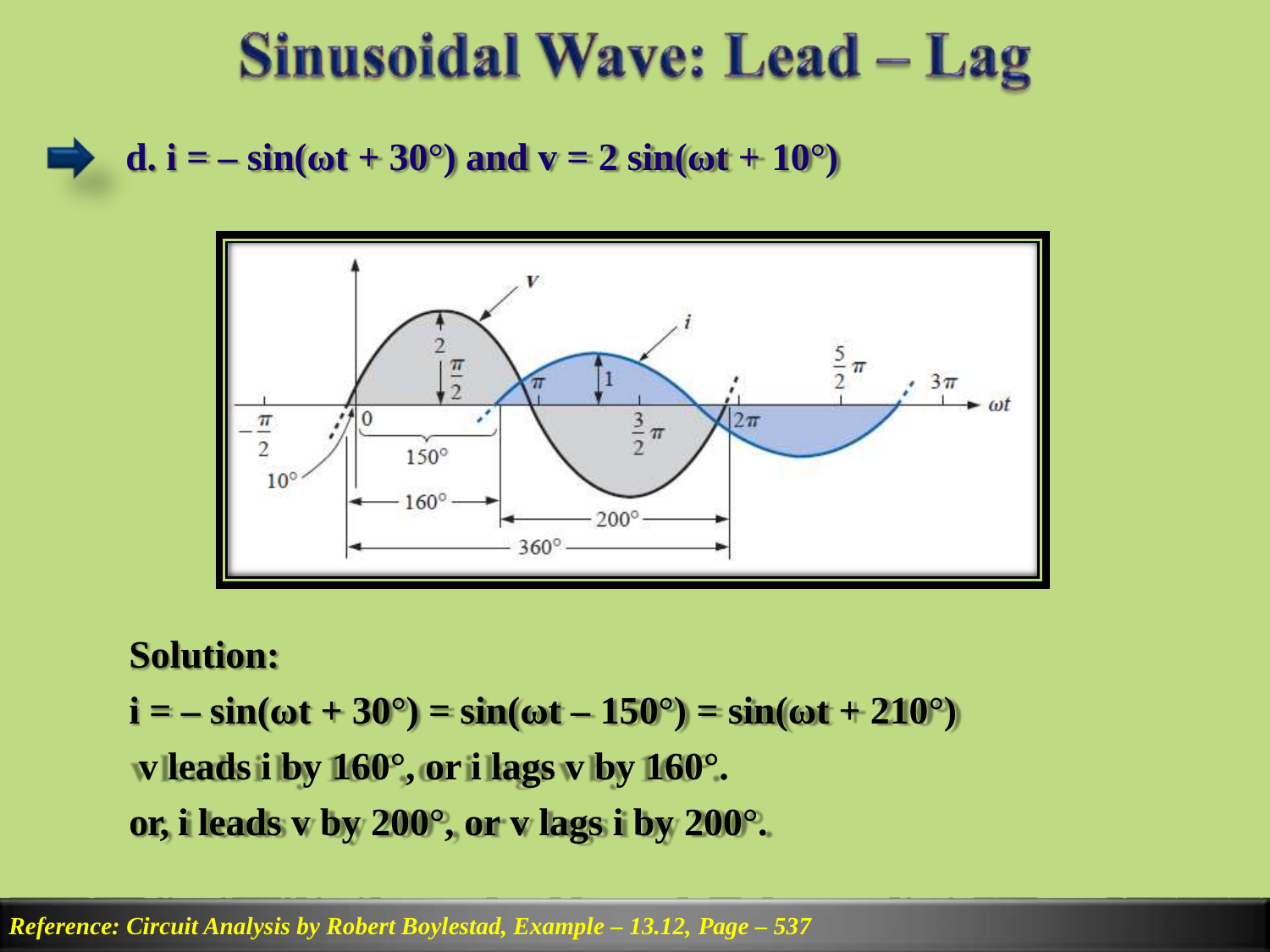

# d. i = – sin(ωt + 30°) and v = 2 sin(ωt + 10°)

Solution:
i = – sin(ωt + 30°) = sin(ωt – 150°) = sin(ωt + 210°)  v leads i by 160°, or i lags v by 160°.
or, i leads v by 200°, or v lags i by 200°.

Reference: Circuit Analysis by Robert Boylestad, Example – 13.12, Page – 537